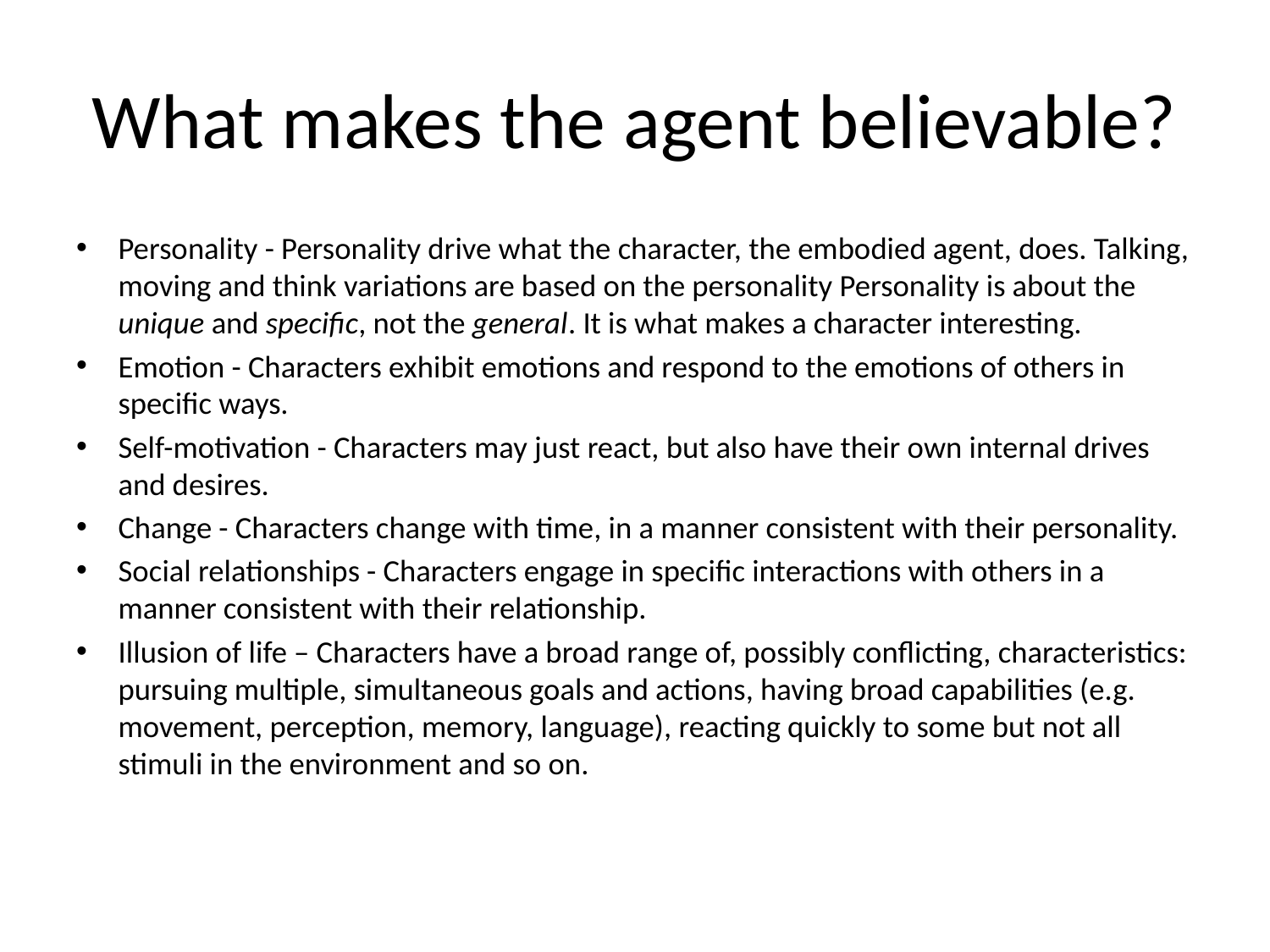

# What makes the agent believable?
Personality - Personality drive what the character, the embodied agent, does. Talking, moving and think variations are based on the personality Personality is about the unique and specific, not the general. It is what makes a character interesting.
Emotion - Characters exhibit emotions and respond to the emotions of others in specific ways.
Self-motivation - Characters may just react, but also have their own internal drives and desires.
Change - Characters change with time, in a manner consistent with their personality.
Social relationships - Characters engage in specific interactions with others in a manner consistent with their relationship.
Illusion of life – Characters have a broad range of, possibly conflicting, characteristics: pursuing multiple, simultaneous goals and actions, having broad capabilities (e.g. movement, perception, memory, language), reacting quickly to some but not all stimuli in the environment and so on.